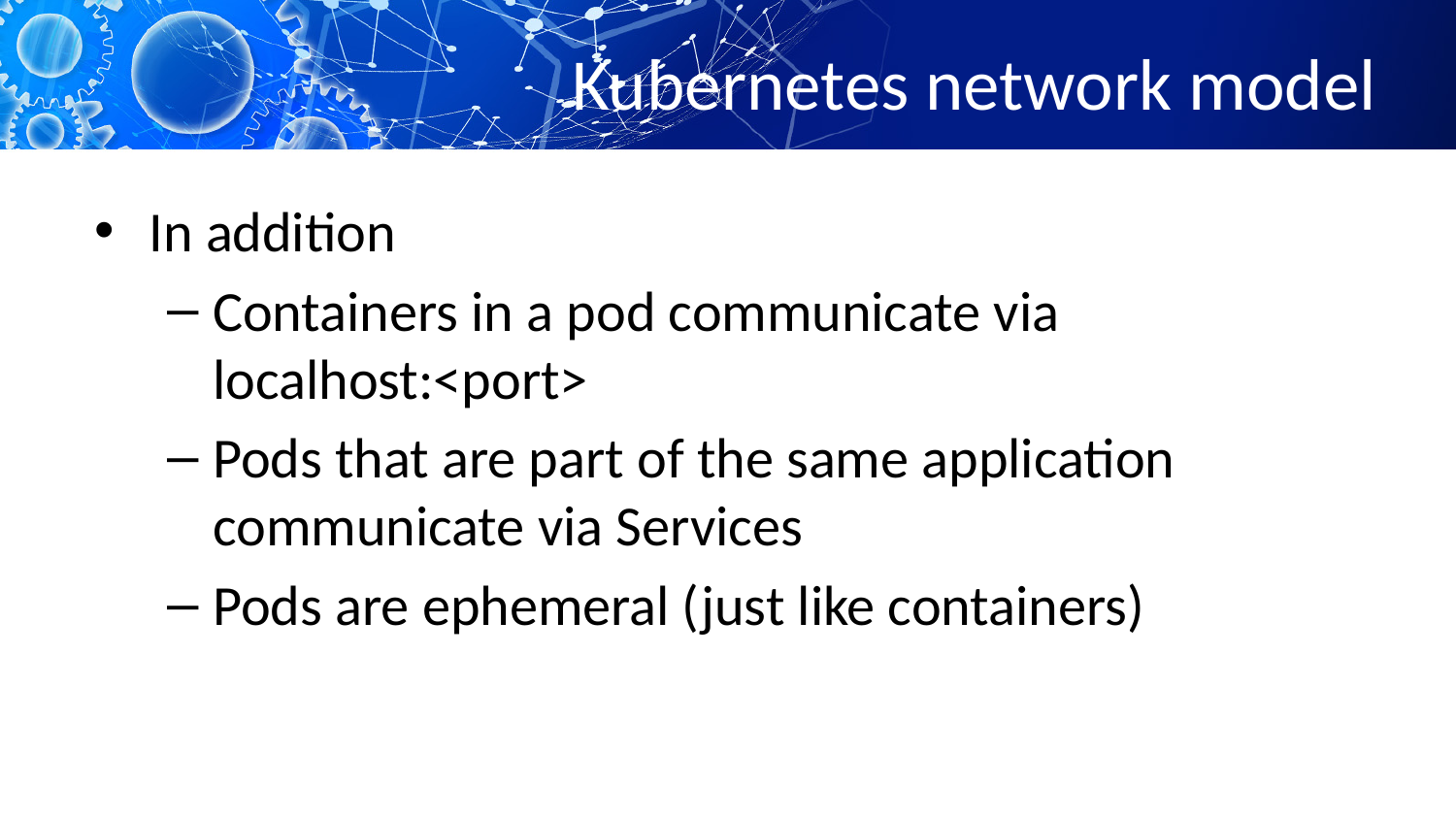

# Kubernetes network model
In addition
Containers in a pod communicate via localhost:<port>
Pods that are part of the same application communicate via Services
Pods are ephemeral (just like containers)